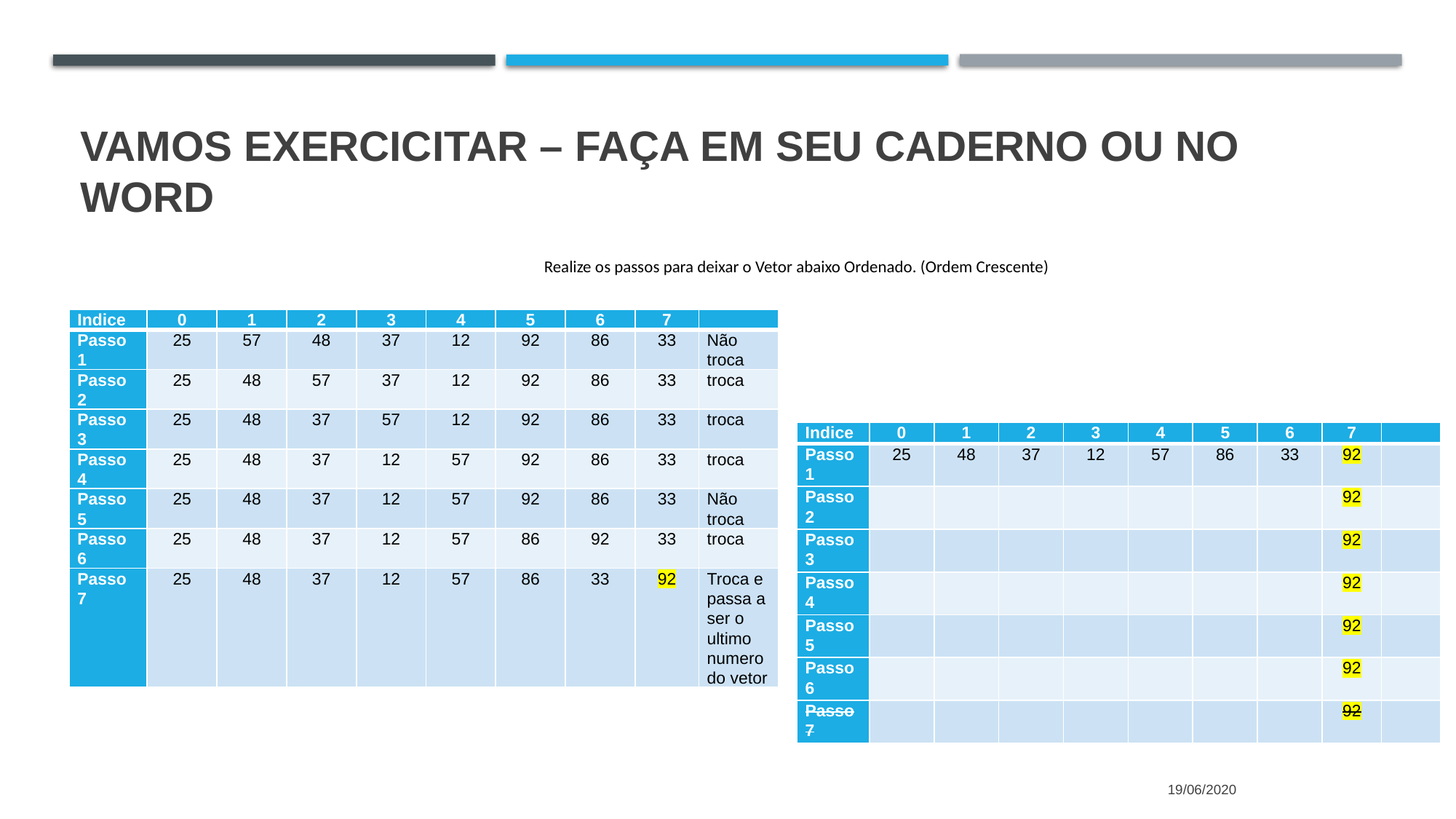

# Vamos exercicitar – Faça em seu caderno ou no word
Realize os passos para deixar o Vetor abaixo Ordenado. (Ordem Crescente)

| Indice | 0 | 1 | 2 | 3 | 4 | 5 | 6 | 7 |  |
| --- | --- | --- | --- | --- | --- | --- | --- | --- | --- |
| Passo 1 | 25 | 57 | 48 | 37 | 12 | 92 | 86 | 33 | Não troca |
| Passo 2 | 25 | 48 | 57 | 37 | 12 | 92 | 86 | 33 | troca |
| Passo 3 | 25 | 48 | 37 | 57 | 12 | 92 | 86 | 33 | troca |
| Passo 4 | 25 | 48 | 37 | 12 | 57 | 92 | 86 | 33 | troca |
| Passo 5 | 25 | 48 | 37 | 12 | 57 | 92 | 86 | 33 | Não troca |
| Passo 6 | 25 | 48 | 37 | 12 | 57 | 86 | 92 | 33 | troca |
| Passo 7 | 25 | 48 | 37 | 12 | 57 | 86 | 33 | 92 | Troca e passa a ser o ultimo numero do vetor |
| Indice | 0 | 1 | 2 | 3 | 4 | 5 | 6 | 7 |  |
| --- | --- | --- | --- | --- | --- | --- | --- | --- | --- |
| Passo 1 | 25 | 48 | 37 | 12 | 57 | 86 | 33 | 92 |  |
| Passo 2 |  |  |  |  |  |  |  | 92 |  |
| Passo 3 |  |  |  |  |  |  |  | 92 |  |
| Passo 4 |  |  |  |  |  |  |  | 92 |  |
| Passo 5 |  |  |  |  |  |  |  | 92 |  |
| Passo 6 |  |  |  |  |  |  |  | 92 |  |
| Passo 7 |  |  |  |  |  |  |  | 92 |  |
19/06/2020